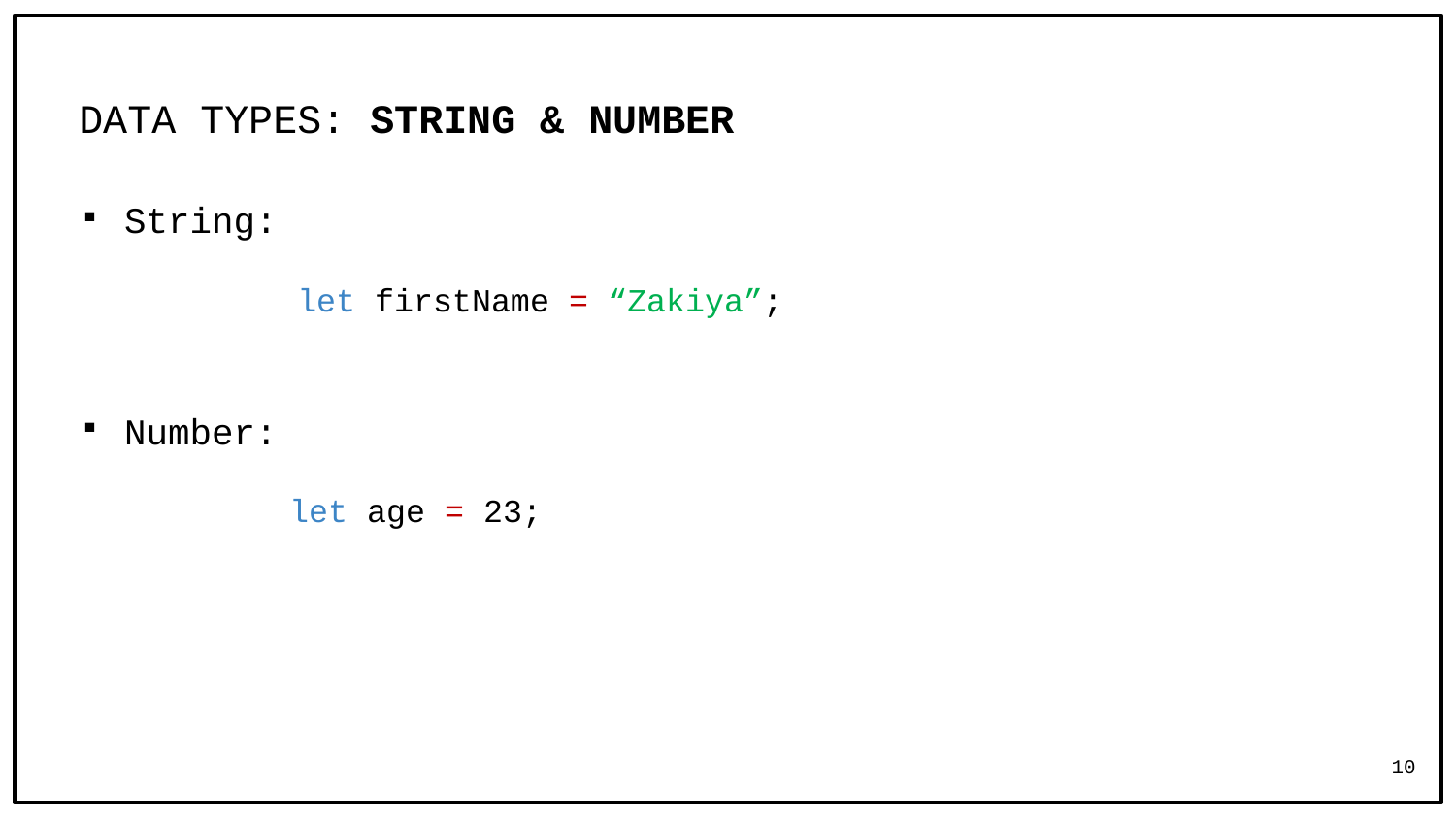

# DATA TYPES: STRING & NUMBER
String:
	let firstName = “Zakiya”;
Number:
	 let age = 23;
10